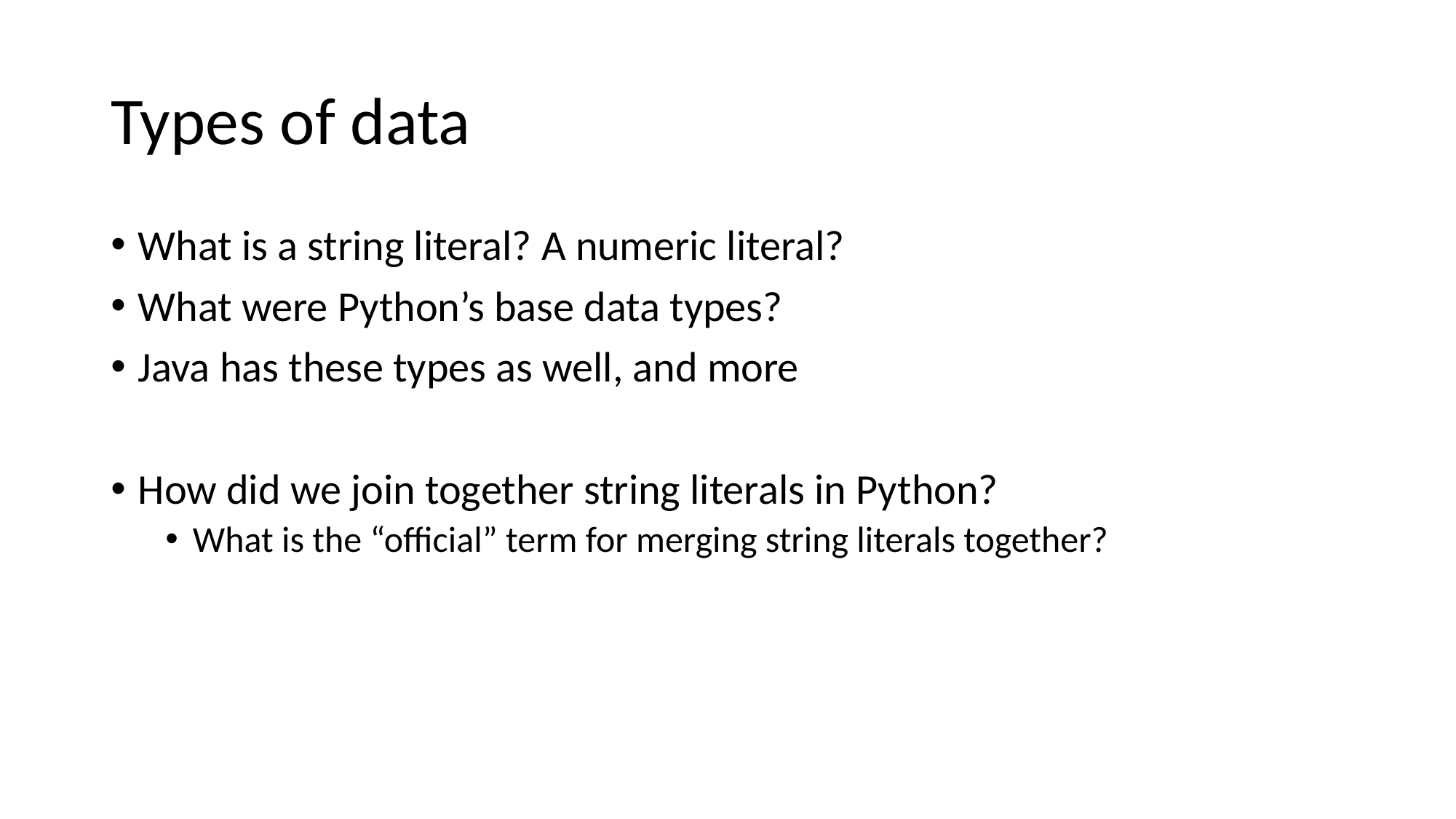

# Types of data
What is a string literal? A numeric literal?
What were Python’s base data types?
Java has these types as well, and more

How did we join together string literals in Python?
What is the “official” term for merging string literals together?